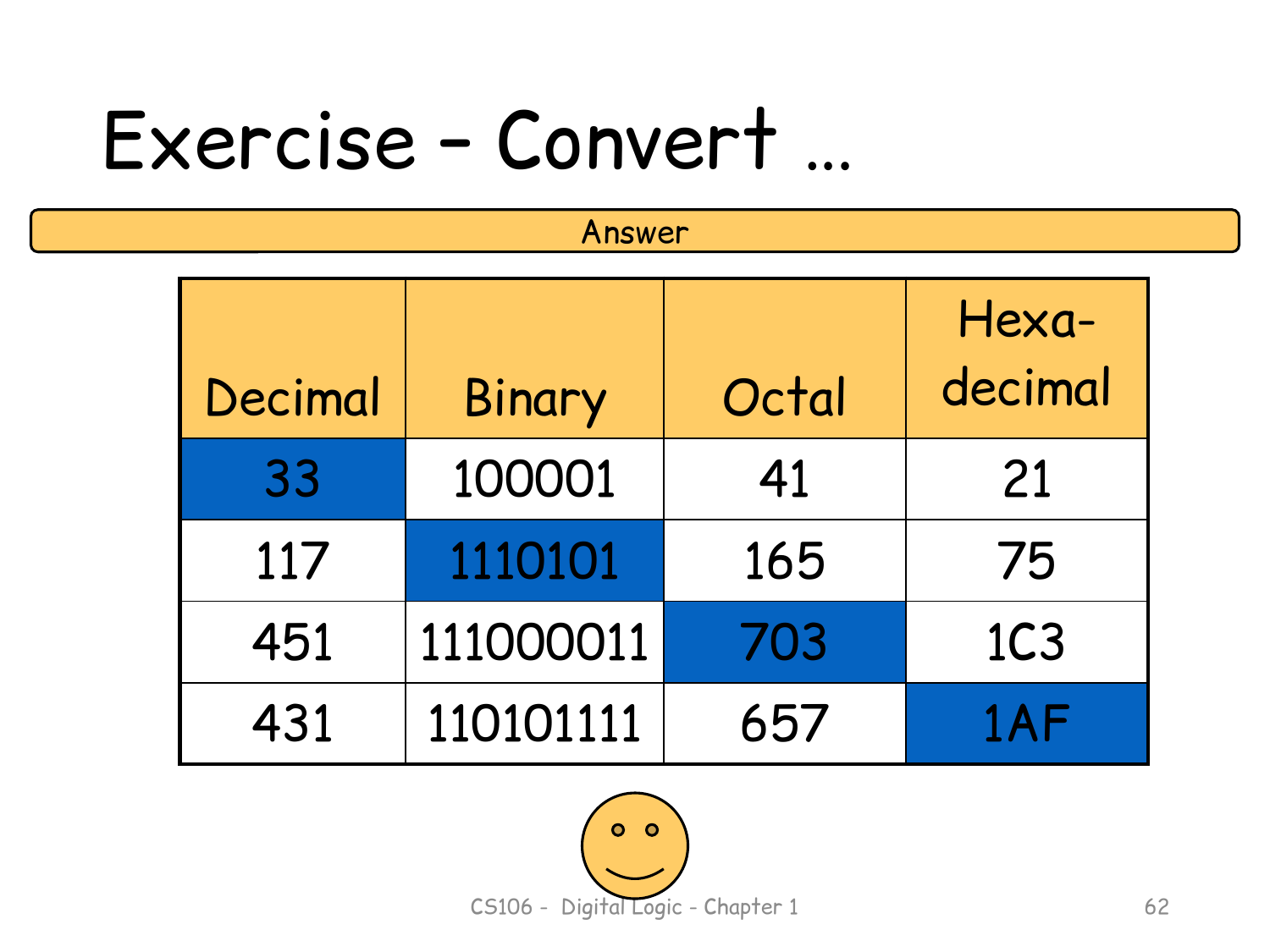

# Exercise – Convert …
Answer
| Decimal | Binary | Octal | Hexa- decimal |
| --- | --- | --- | --- |
| 33 | 100001 | 41 | 21 |
| 117 | 1110101 | 165 | 75 |
| 451 | 111000011 | 703 | 1C3 |
| 431 | 110101111 | 657 | 1AF |

CS106 -  Digital Logic - Chapter 1
62